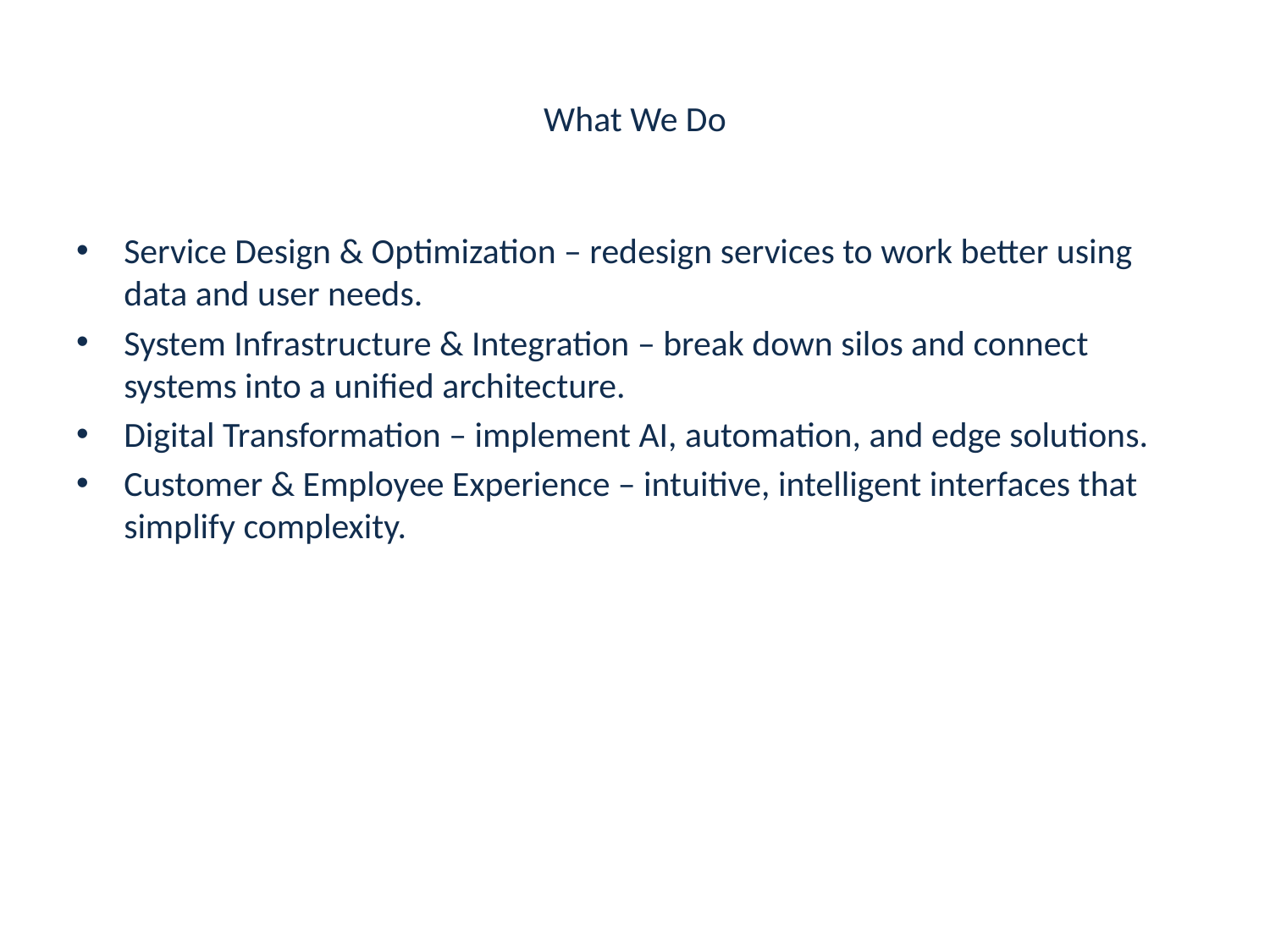

# What We Do
Service Design & Optimization – redesign services to work better using data and user needs.
System Infrastructure & Integration – break down silos and connect systems into a unified architecture.
Digital Transformation – implement AI, automation, and edge solutions.
Customer & Employee Experience – intuitive, intelligent interfaces that simplify complexity.